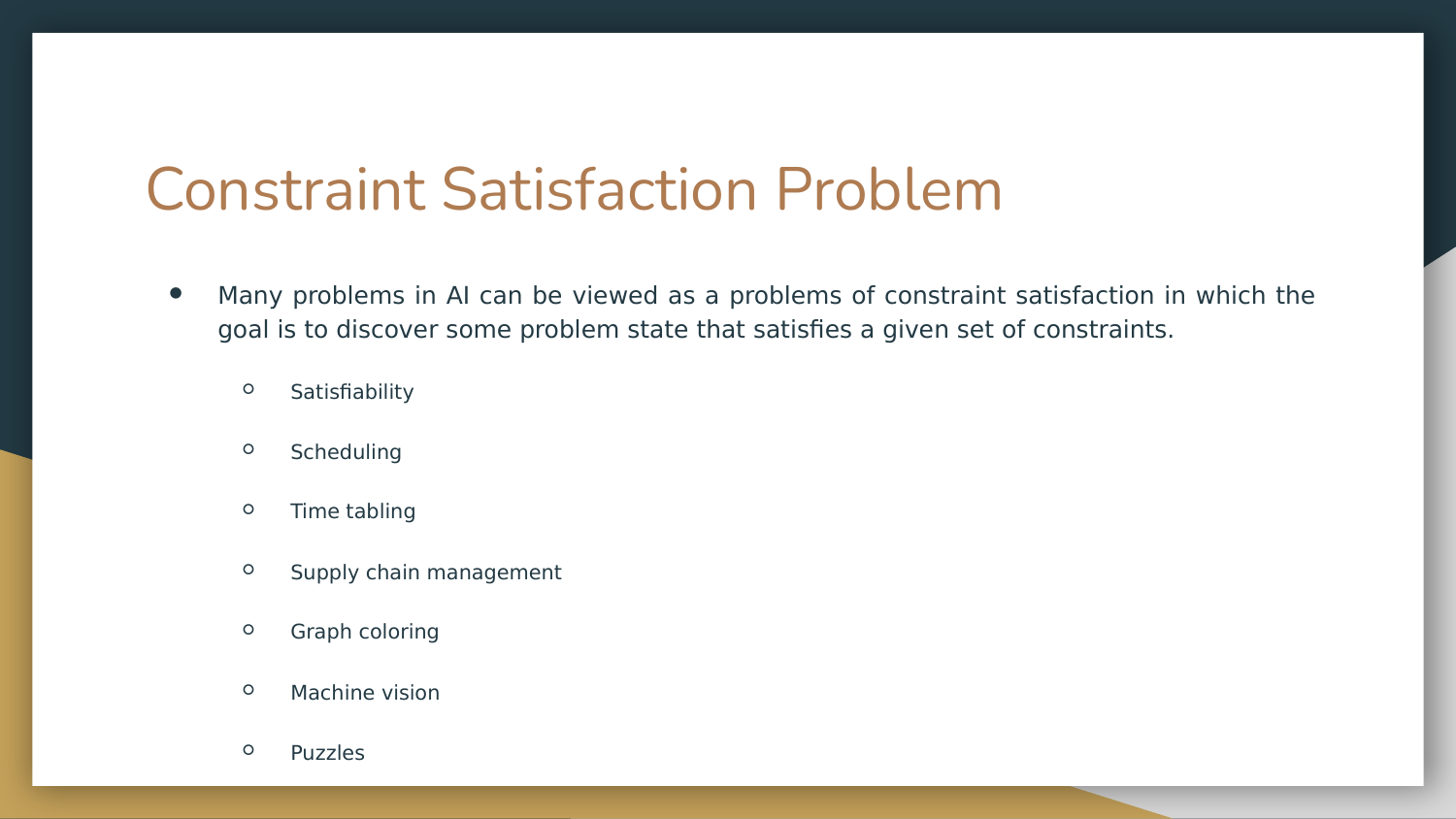

# Constraint Satisfaction Problem
Many problems in AI can be viewed as a problems of constraint satisfaction in which the goal is to discover some problem state that satisfies a given set of constraints.
Satisfiability
Scheduling
Time tabling
Supply chain management
Graph coloring
Machine vision
Puzzles